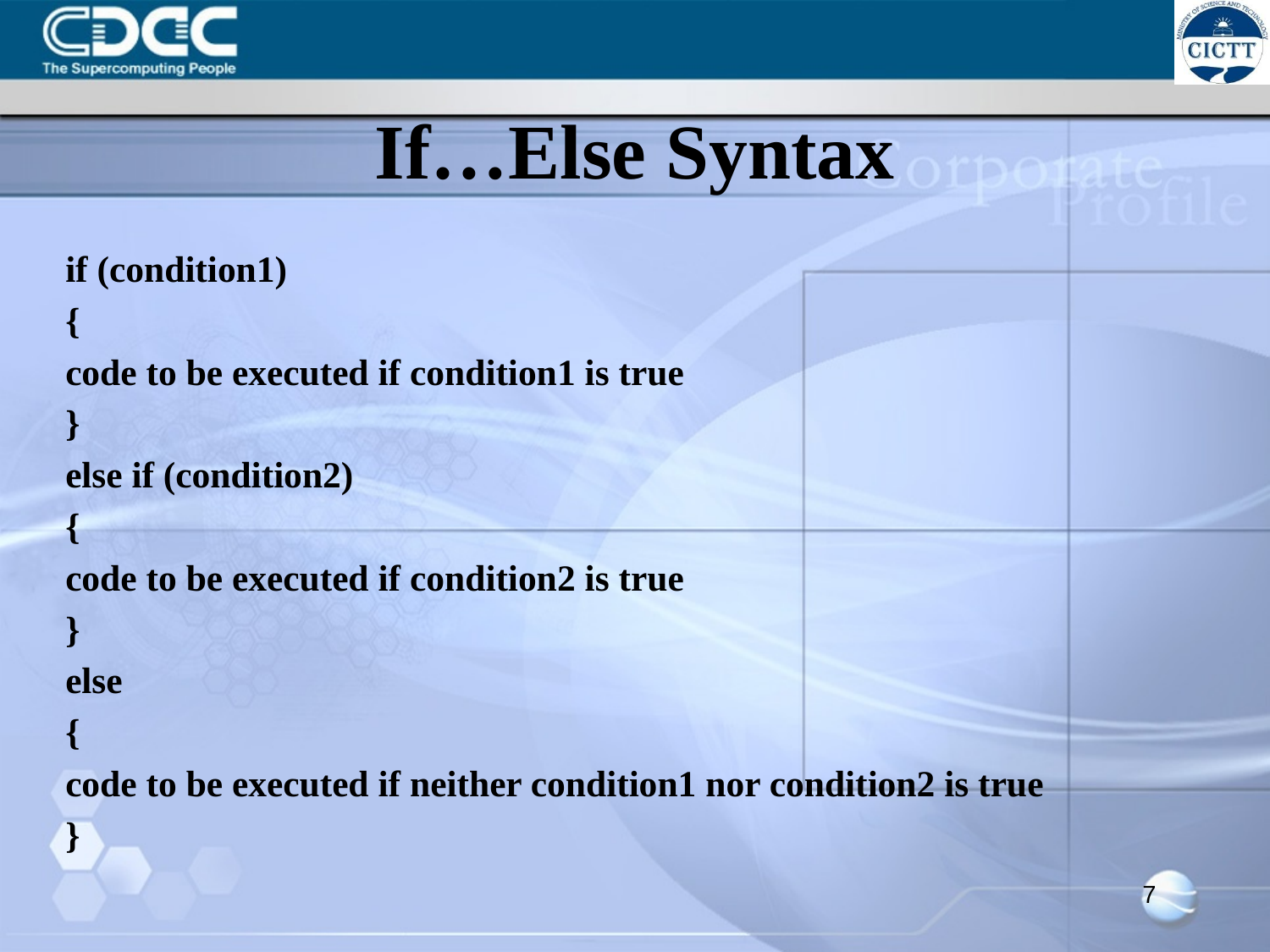

# If…Else Syntax
if (condition1)
{
code to be executed if condition1 is true
}
else if (condition2)
{
code to be executed if condition2 is true
}
else
{
code to be executed if neither condition1 nor condition2 is true
}